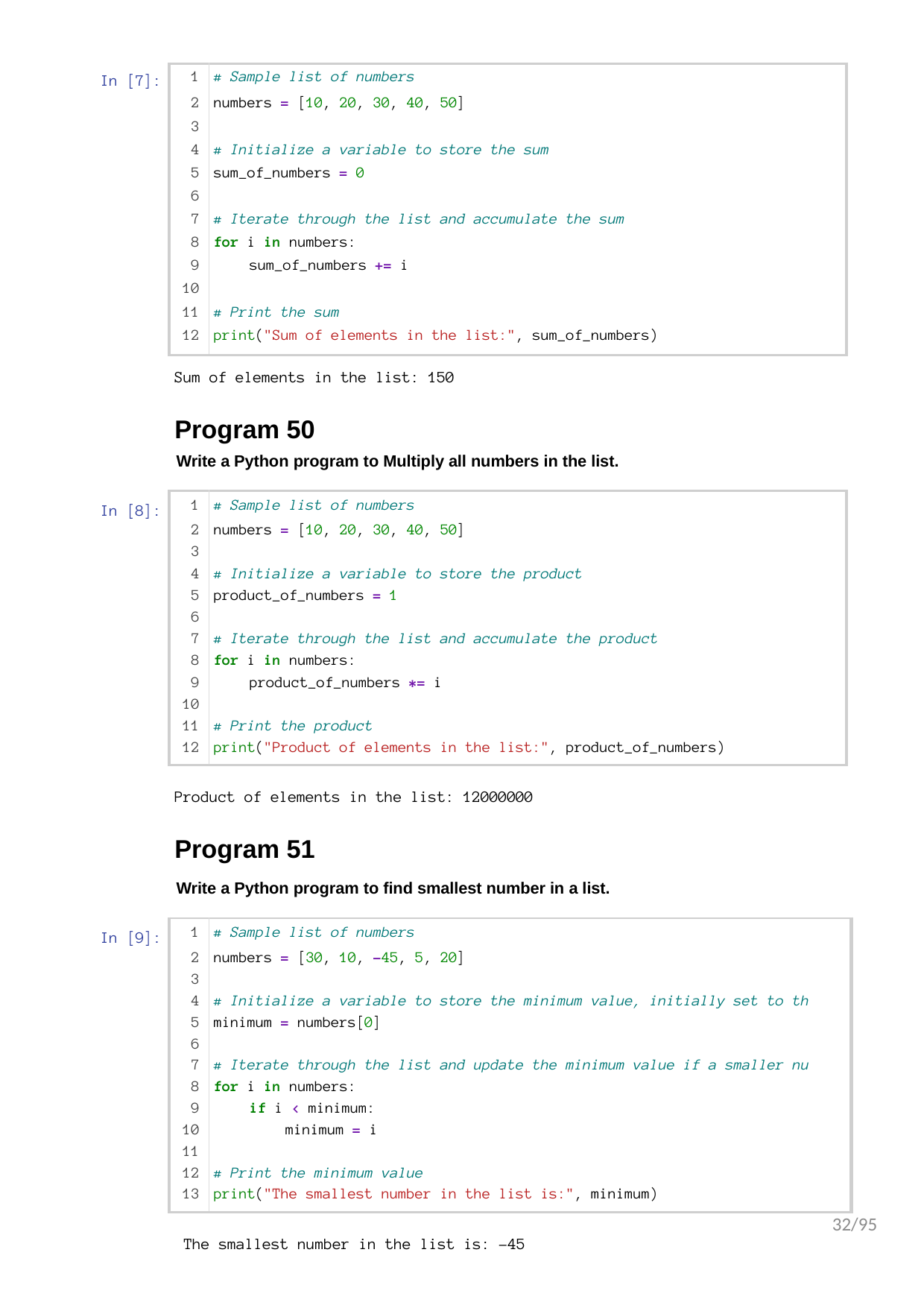

| 1 | # Sample list of numbers |
| --- | --- |
| 2 | numbers = [10, 20, 30, 40, 50] |
| 3 |  |
| 4 | # Initialize a variable to store the sum |
| 5 | sum\_of\_numbers = 0 |
| 6 |  |
| 7 | # Iterate through the list and accumulate the sum |
| 8 | for i in numbers: |
| 9 | sum\_of\_numbers += i |
| 10 |  |
| 11 | # Print the sum |
| 12 | print("Sum of elements in the list:", sum\_of\_numbers) |
In [7]:
Sum of elements in the list: 150
Program 50
Write a Python program to Multiply all numbers in the list.

In [8]:
| 1 | # Sample list of numbers |
| --- | --- |
| 2 | numbers = [10, 20, 30, 40, 50] |
| 3 |  |
| 4 | # Initialize a variable to store the product |
| 5 | product\_of\_numbers = 1 |
| 6 |  |
| 7 | # Iterate through the list and accumulate the product |
| 8 | for i in numbers: |
| 9 | product\_of\_numbers \*= i |
| 10 |  |
| 11 | # Print the product |
| 12 | print("Product of elements in the list:", product\_of\_numbers) |
Product of elements in the list: 12000000
Program 51
Write a Python program to find smallest number in a list.

In [9]:
| 1 | # Sample list of numbers |
| --- | --- |
| 2 | numbers = [30, 10, -45, 5, 20] |
| 3 |  |
| 4 | # Initialize a variable to store the minimum value, initially set to th |
| 5 | minimum = numbers[0] |
| 6 |  |
| 7 | # Iterate through the list and update the minimum value if a smaller nu |
| 8 | for i in numbers: |
| 9 | if i < minimum: |
| 10 | minimum = i |
| 11 |  |
| 12 | # Print the minimum value |
| 13 | print("The smallest number in the list is:", minimum) |
32/95
The smallest number in the list is: -45